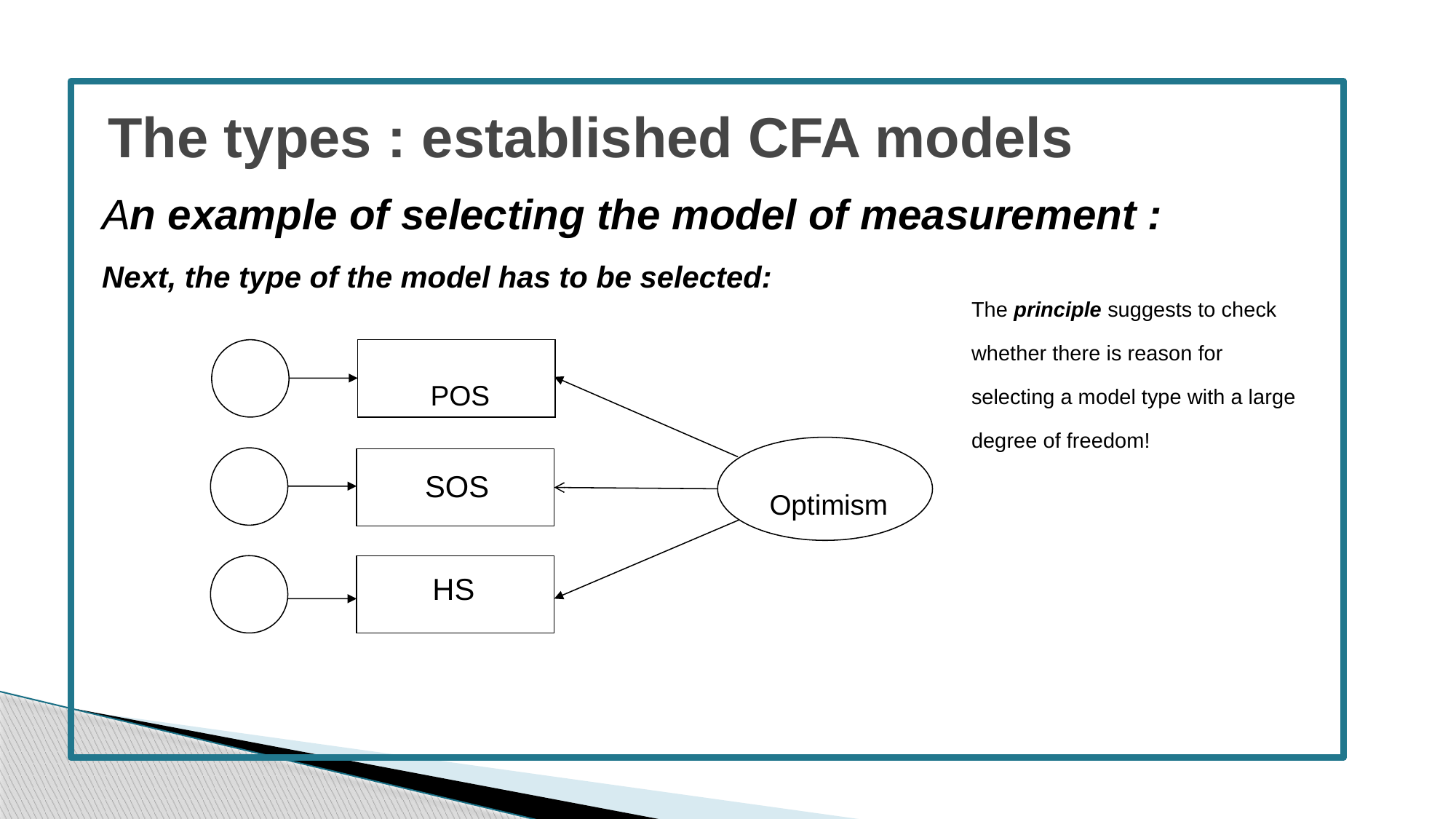

# The types : established CFA models

An example of selecting the model of measurement :
Next, the type of the model has to be selected:

The principle suggests to check whether there is reason for selecting a model type with a large degree of freedom!

POS

Optimism

SOS

HS